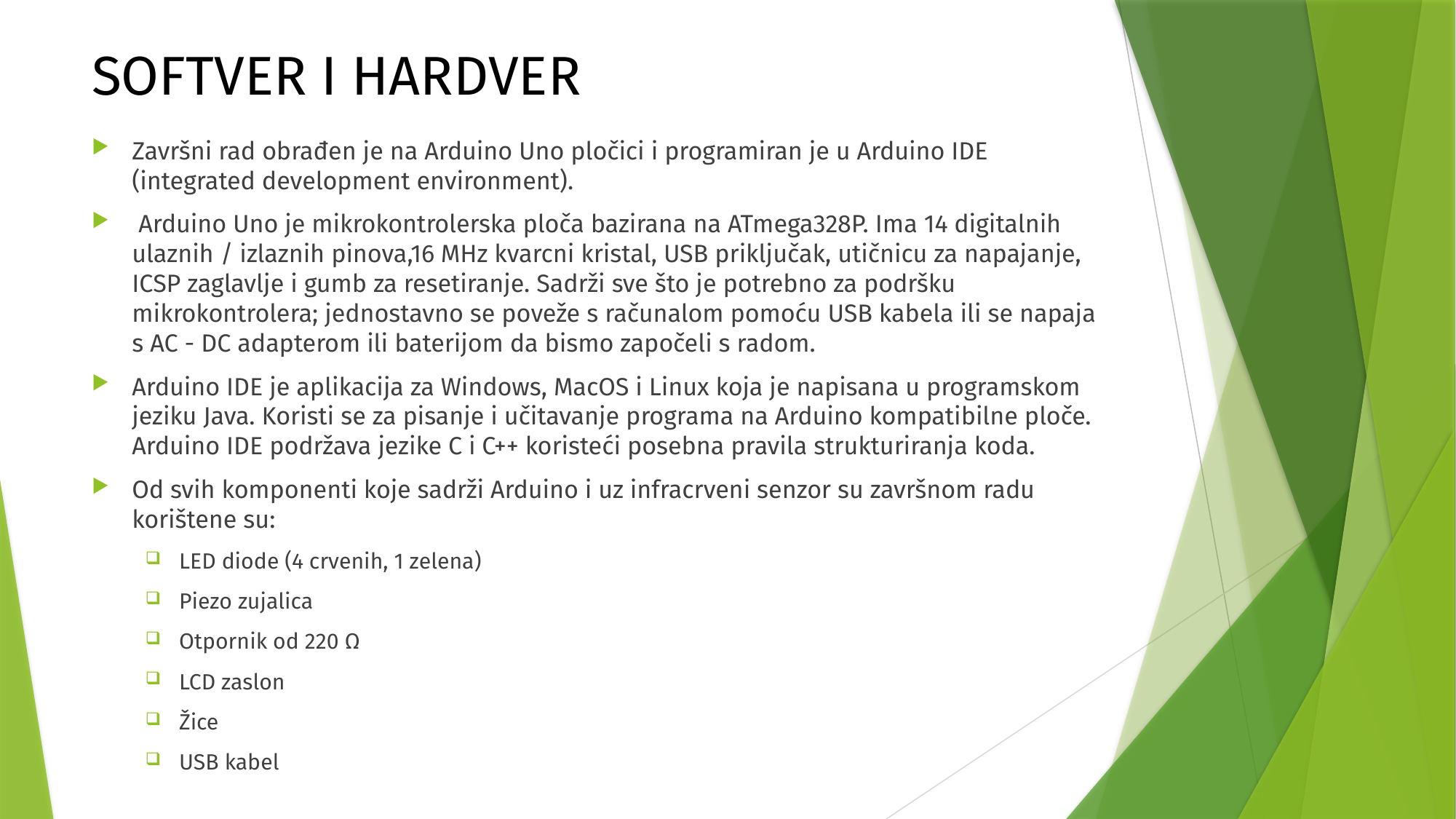

# SOFTVER I HARDVER
Završni rad obrađen je na Arduino Uno pločici i programiran je u Arduino IDE (integrated development environment).
 Arduino Uno je mikrokontrolerska ploča bazirana na ATmega328P. Ima 14 digitalnih ulaznih / izlaznih pinova,16 MHz kvarcni kristal, USB priključak, utičnicu za napajanje, ICSP zaglavlje i gumb za resetiranje. Sadrži sve što je potrebno za podršku mikrokontrolera; jednostavno se poveže s računalom pomoću USB kabela ili se napaja s AC - DC adapterom ili baterijom da bismo započeli s radom.
Arduino IDE je aplikacija za Windows, MacOS i Linux koja je napisana u programskom jeziku Java. Koristi se za pisanje i učitavanje programa na Arduino kompatibilne ploče. Arduino IDE podržava jezike C i C++ koristeći posebna pravila strukturiranja koda.
Od svih komponenti koje sadrži Arduino i uz infracrveni senzor su završnom radu korištene su:
LED diode (4 crvenih, 1 zelena)
Piezo zujalica
Otpornik od 220 Ω
LCD zaslon
Žice
USB kabel